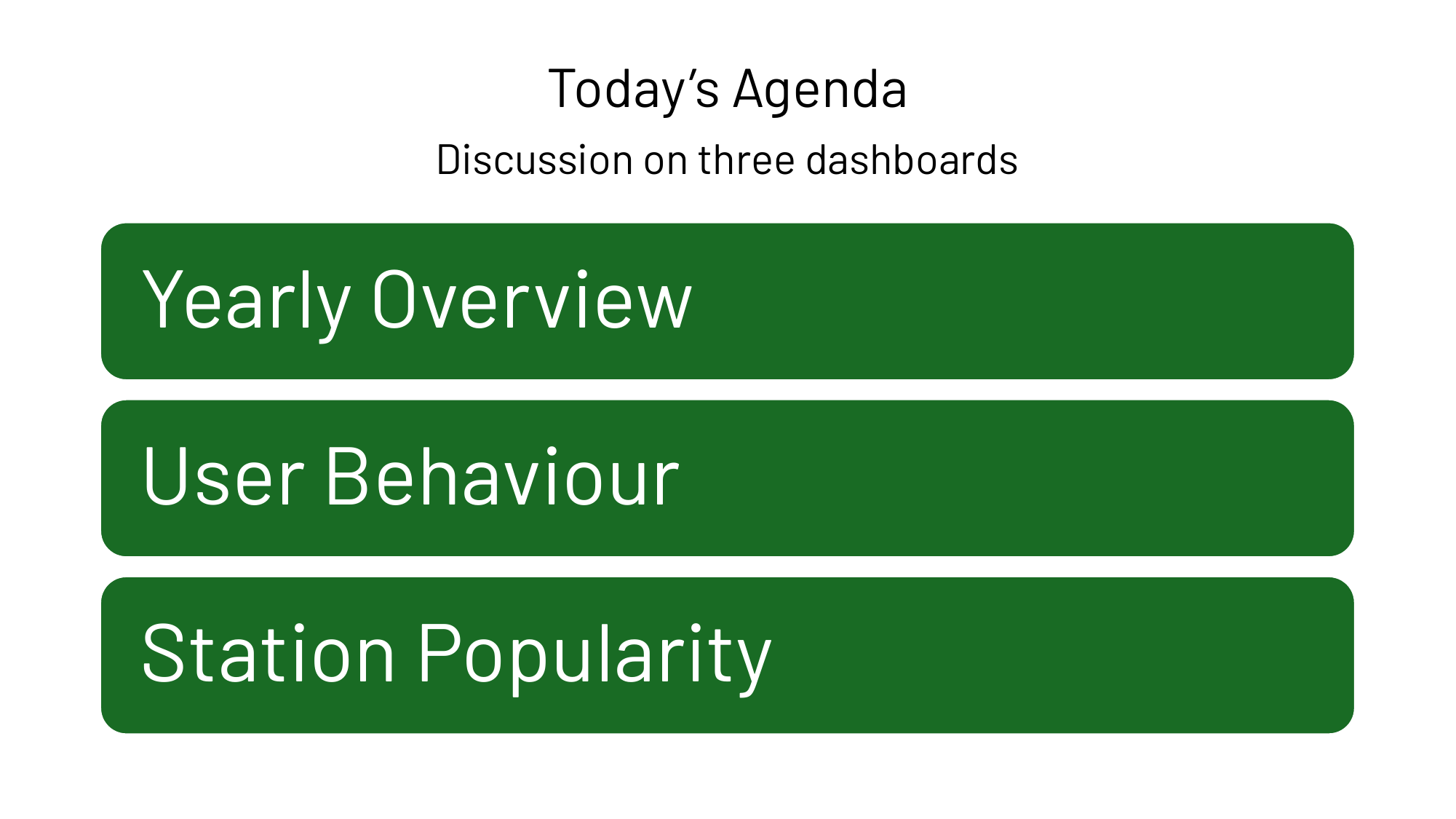

# Today’s Agenda
Discussion on three dashboards
Yearly Overview
User Behaviour
Station Popularity